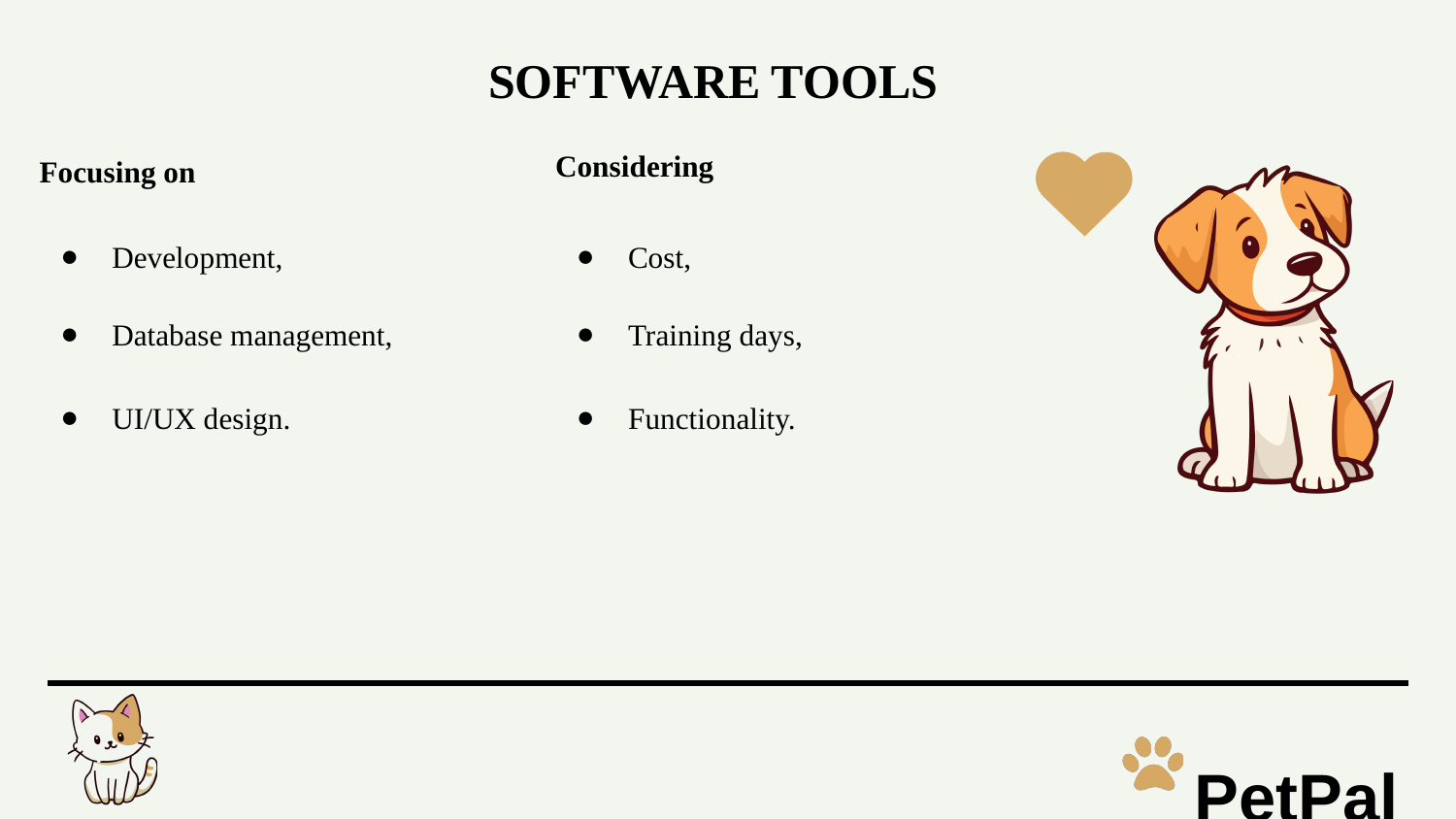

SOFTWARE TOOLS
Considering
Focusing on

Development,
Database management,
UI/UX design.

Cost,
Training days,
Functionality.

PetPal